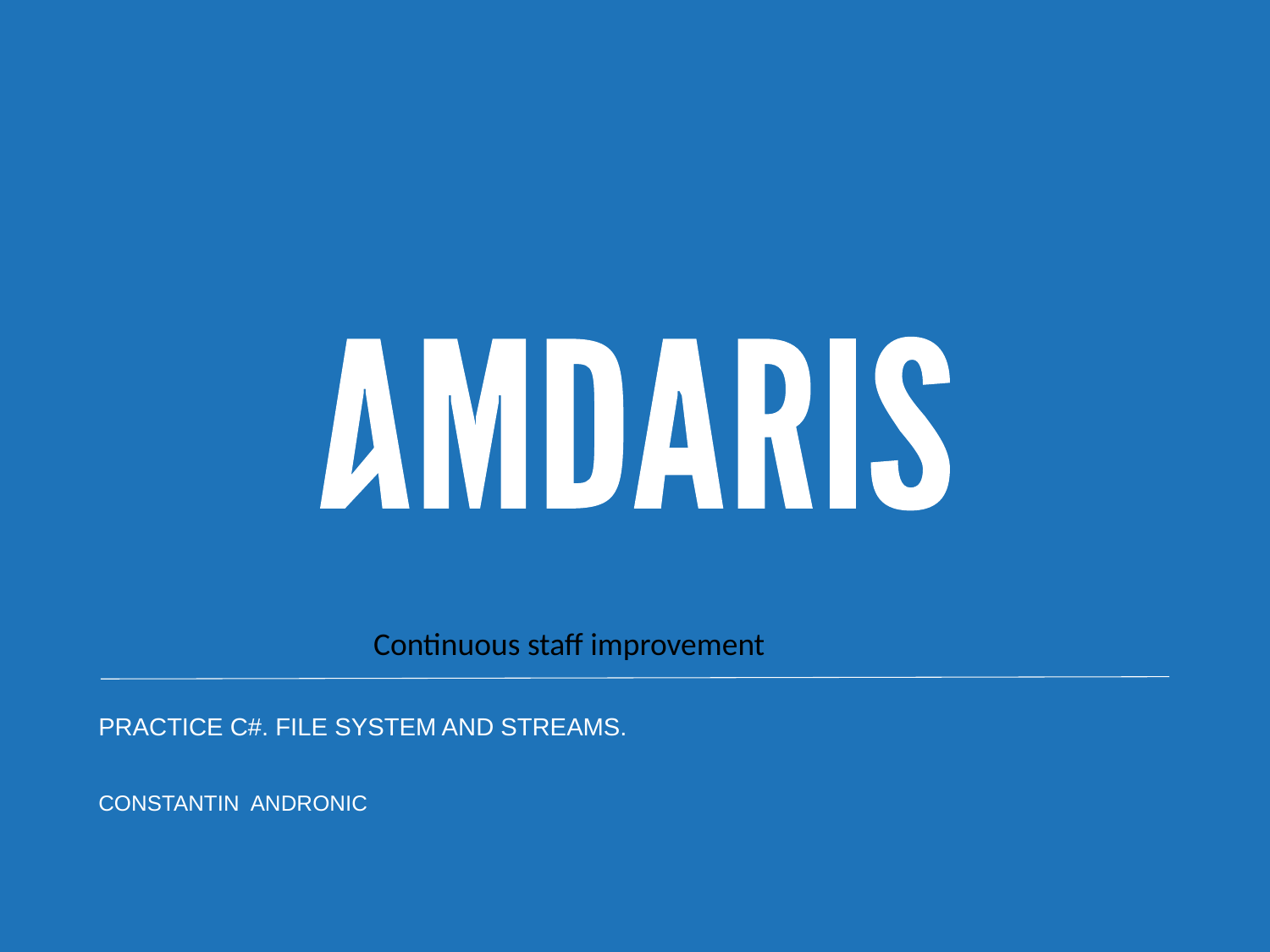

Continuous staff improvement
# Practice C#. File system and streams.
Constantin  andronic